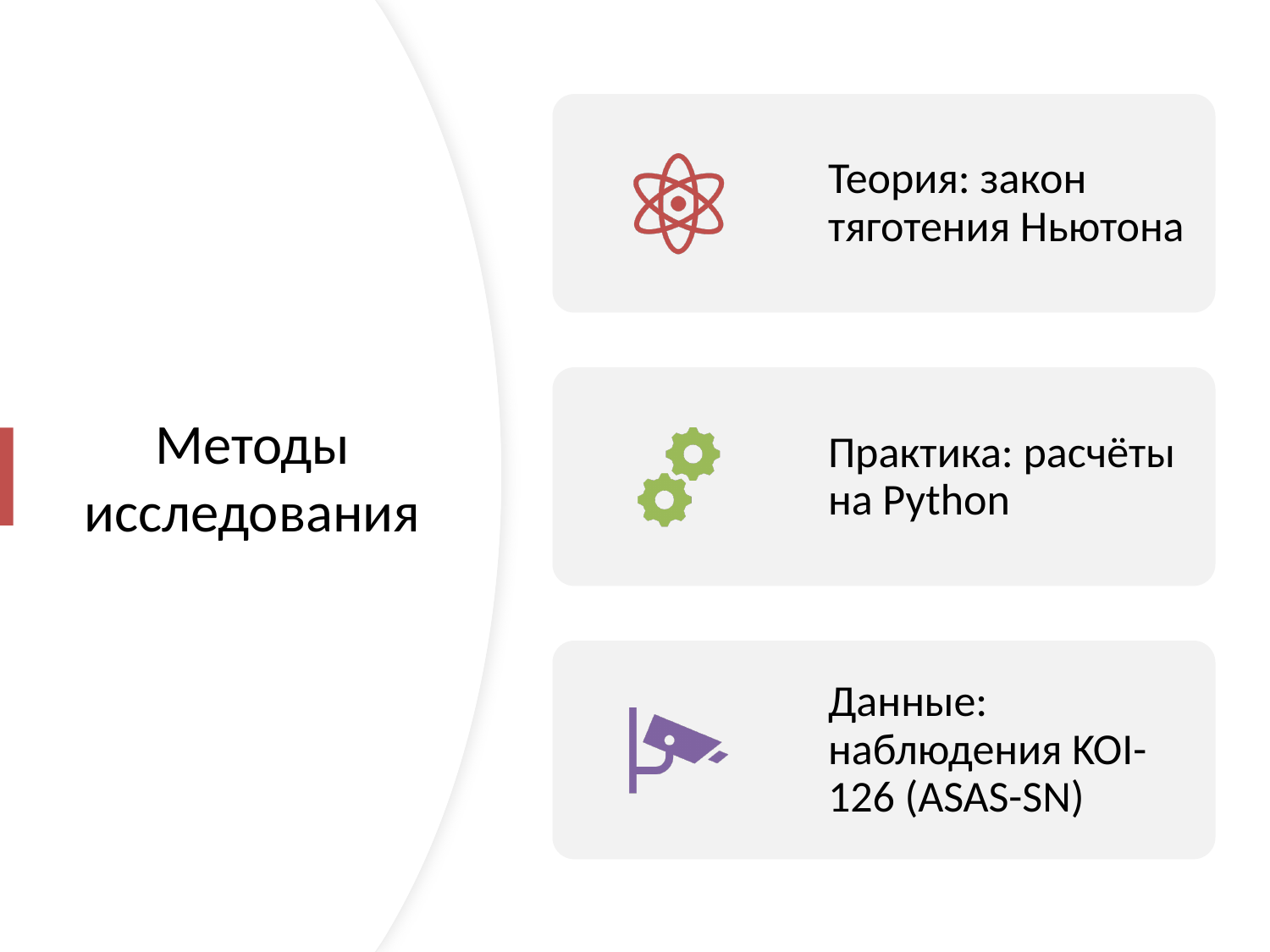

Теория: закон тяготения Ньютона
Практика: расчёты на Python
Данные: наблюдения KOI-126 (ASAS-SN)
# Методы исследования